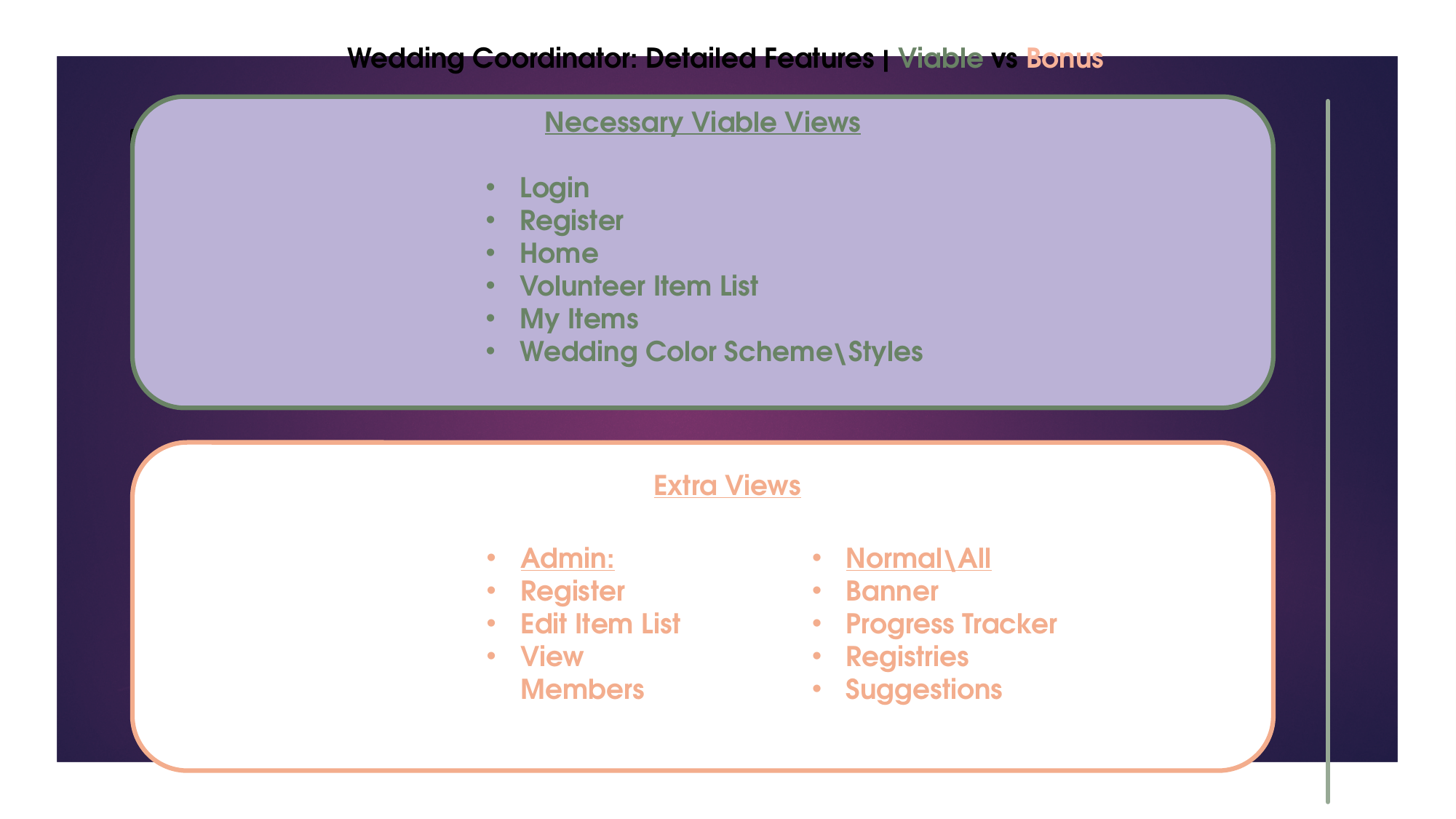

Wedding Coordinator: Detailed Features | Viable vs Bonus
Necessary Viable Views

Login
Register
Home
Volunteer Item List
My Items
Wedding Color Scheme\Styles

August 2019
E+P Wedding Coordinator

Admin:
Register
Edit Item List
View Members

Normal\All
Banner
Progress Tracker
Registries
Suggestions
Extra Views